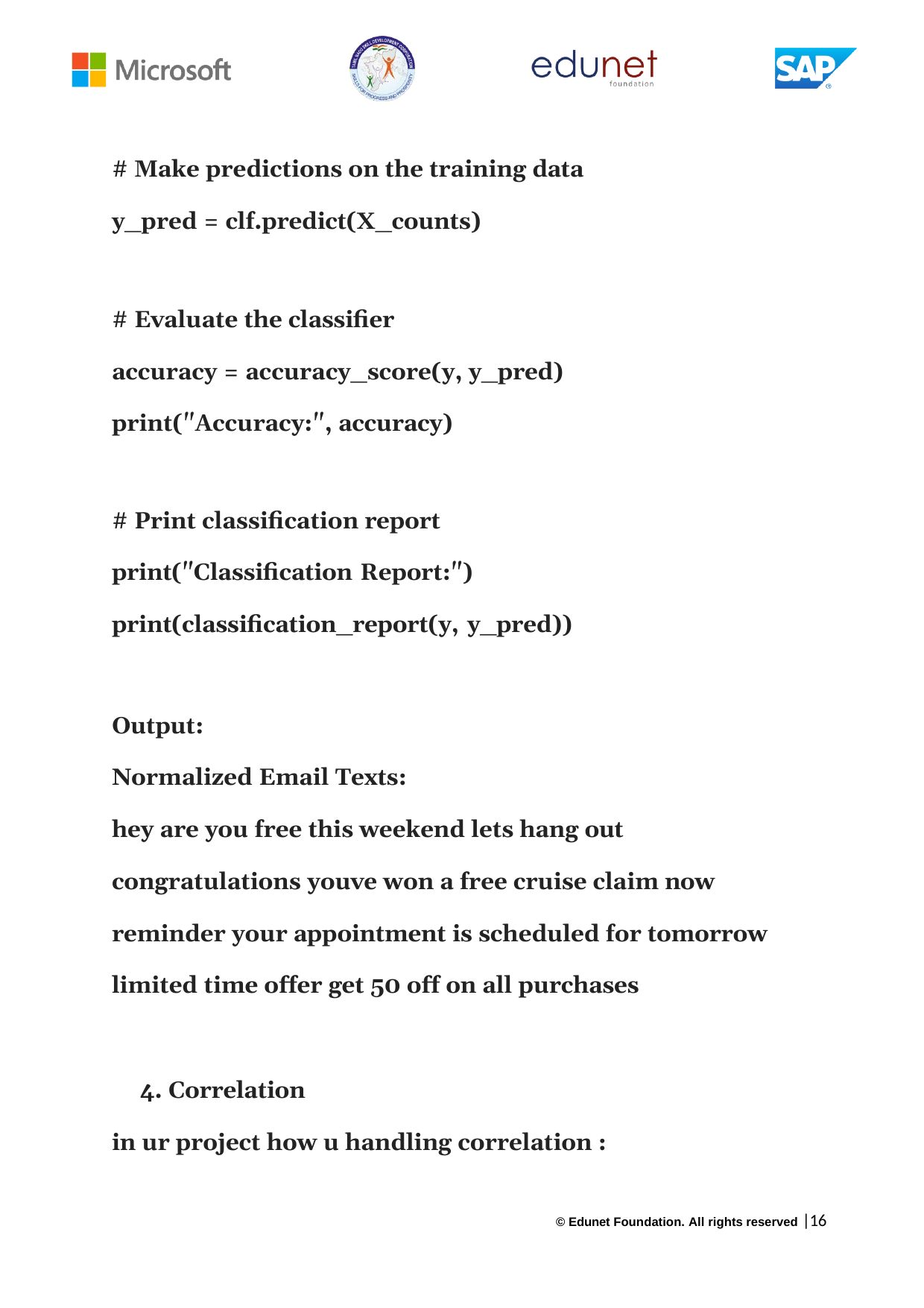

# Make predictions on the training data
y_pred = clf.predict(X_counts)

# Evaluate the classifier
accuracy = accuracy_score(y, y_pred) print("Accuracy:", accuracy)

# Print classification report print("Classification Report:") print(classification_report(y, y_pred))
Output:
Normalized Email Texts:
hey are you free this weekend lets hang out congratulations youve won a free cruise claim now reminder your appointment is scheduled for tomorrow limited time offer get 50 off on all purchases
4. Correlation
in ur project how u handling correlation :
© Edunet Foundation. All rights reserved |16